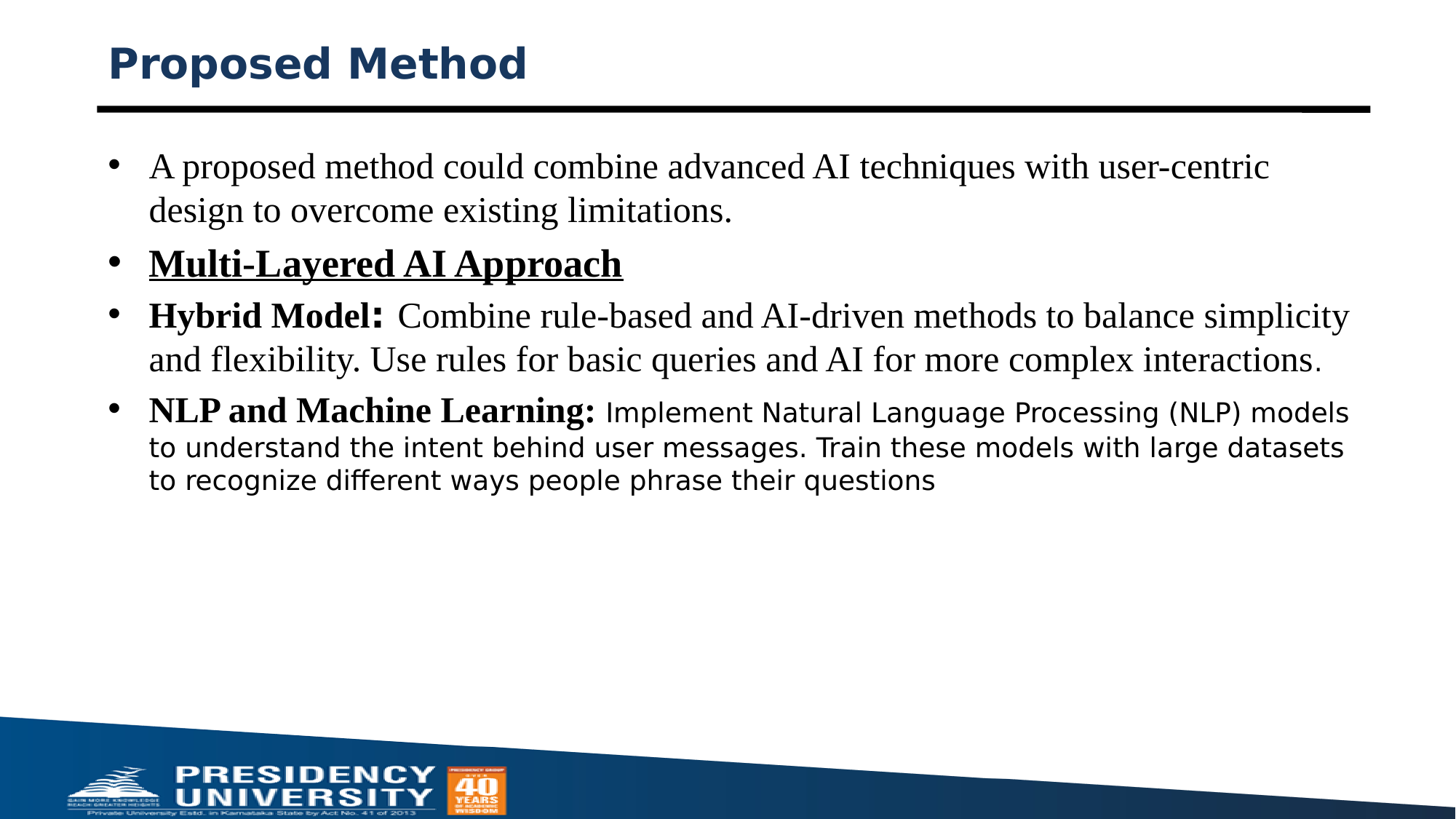

# Proposed Method
A proposed method could combine advanced AI techniques with user-centric design to overcome existing limitations.
Multi-Layered AI Approach
Hybrid Model: Combine rule-based and AI-driven methods to balance simplicity and flexibility. Use rules for basic queries and AI for more complex interactions.
NLP and Machine Learning: Implement Natural Language Processing (NLP) models to understand the intent behind user messages. Train these models with large datasets to recognize different ways people phrase their questions